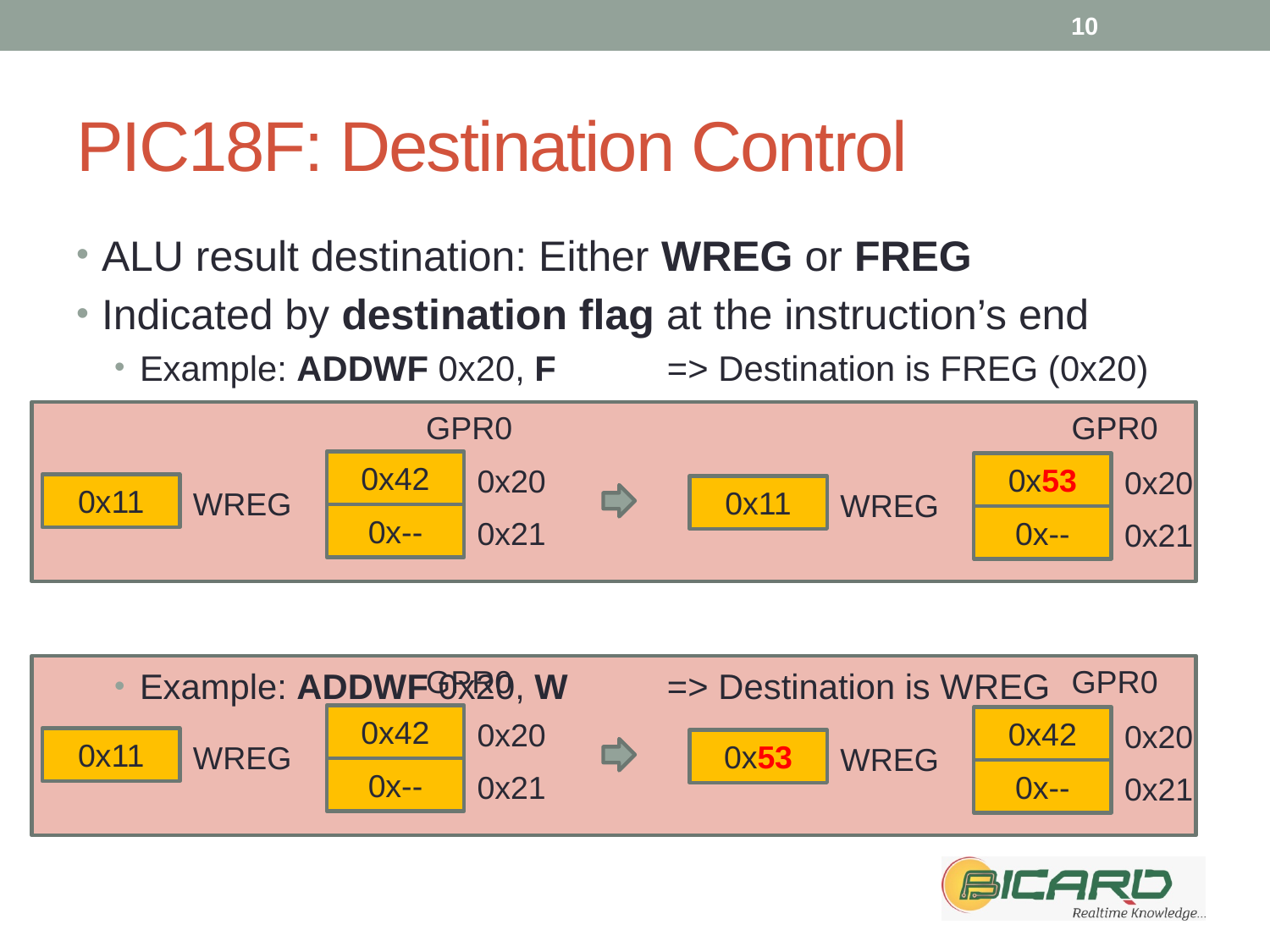

10
# PIC18F: Destination Control
ALU result destination: Either WREG or FREG
Indicated by destination flag at the instruction’s end
Example: ADDWF 0x20, F	  => Destination is FREG (0x20)

Example: ADDWF 0x20, W	  => Destination is WREG

GPR0
GPR0
0x42
0x53
0x20
0x20
0x11
0x11
WREG
WREG

0x--
0x--
0x21
0x21

GPR0
GPR0
0x42
0x42
0x20
0x20
0x11
0x53
WREG
WREG

0x--
0x--
0x21
0x21